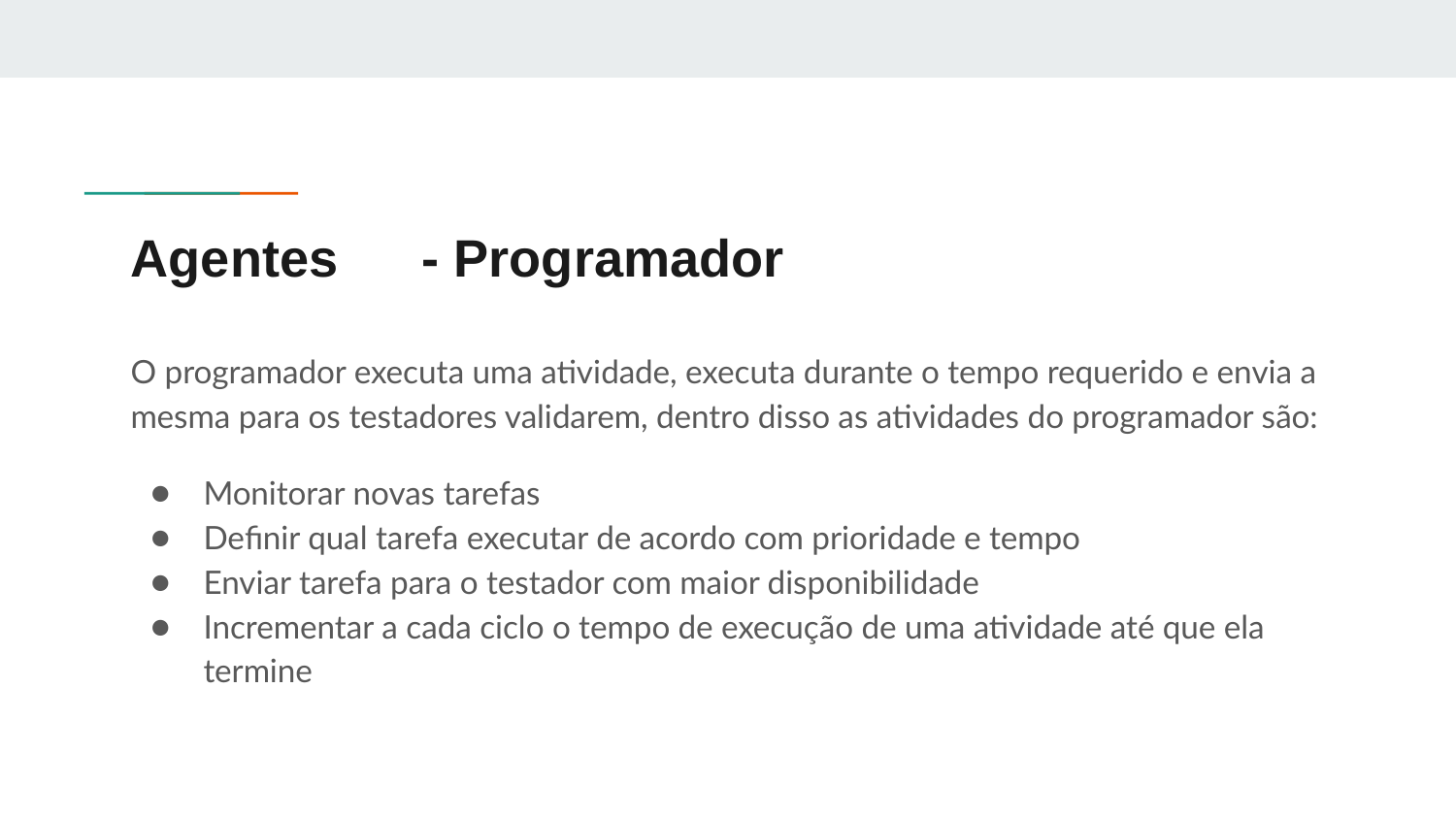

# Agentes	- Programador

O programador executa uma atividade, executa durante o tempo requerido e envia a mesma para os testadores validarem, dentro disso as atividades do programador são:
Monitorar novas tarefas
Definir qual tarefa executar de acordo com prioridade e tempo
Enviar tarefa para o testador com maior disponibilidade
Incrementar a cada ciclo o tempo de execução de uma atividade até que ela termine